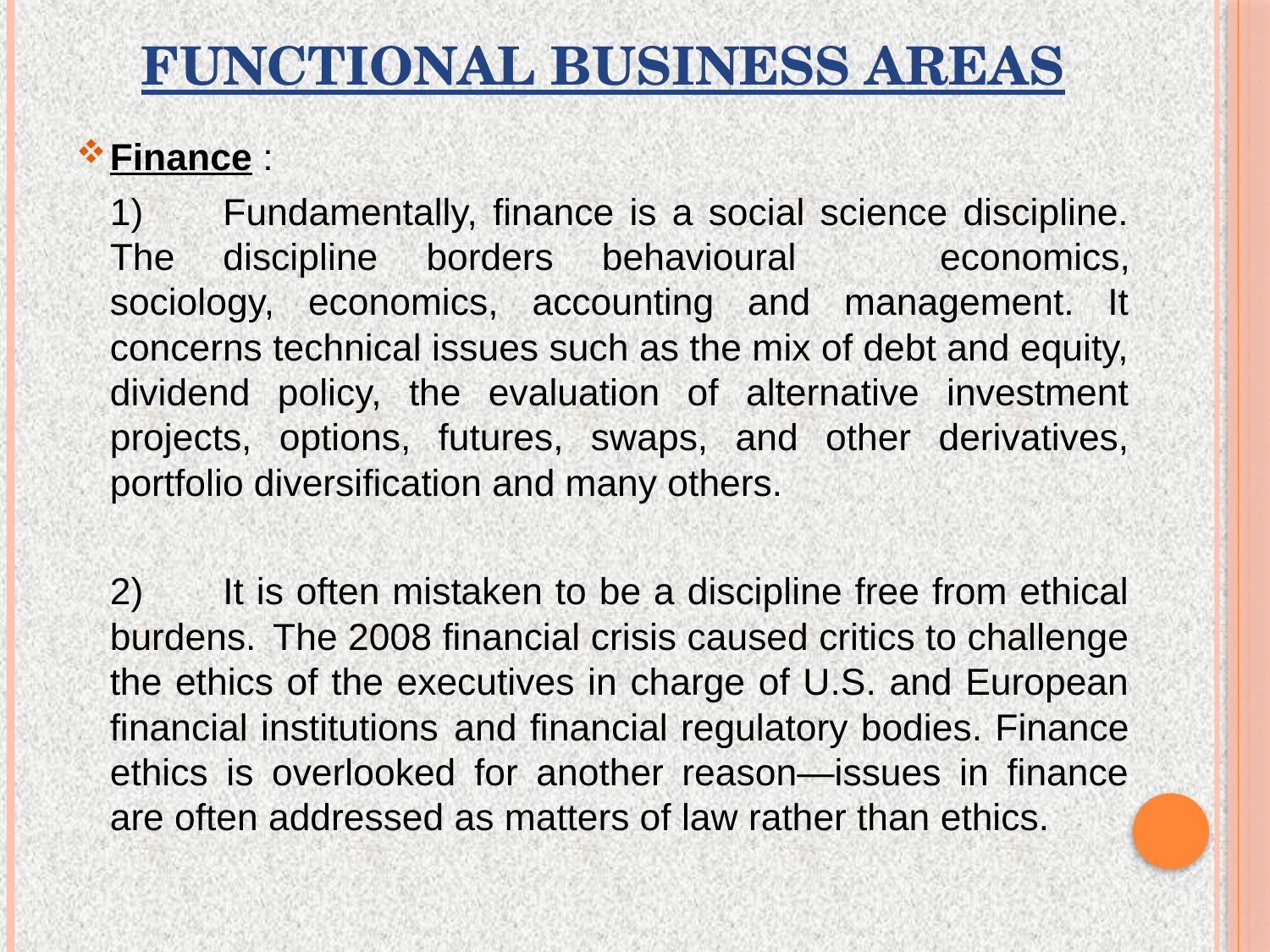

# Functional Business Areas
Finance :
	1)	Fundamentally, finance is a social science discipline. The discipline borders behavioural 	economics, sociology, economics, accounting and management. It concerns technical issues such as the mix of debt and equity, dividend policy, the evaluation of alternative investment projects, options, futures, swaps, and other derivatives, portfolio diversification and many others.

	2)	It is often mistaken to be a discipline free from ethical burdens.  The 2008 financial crisis caused critics to challenge the ethics of the executives in charge of U.S. and European financial institutions 	and financial regulatory bodies. Finance ethics is overlooked for another reason—issues in finance are often addressed as matters of law rather than ethics.